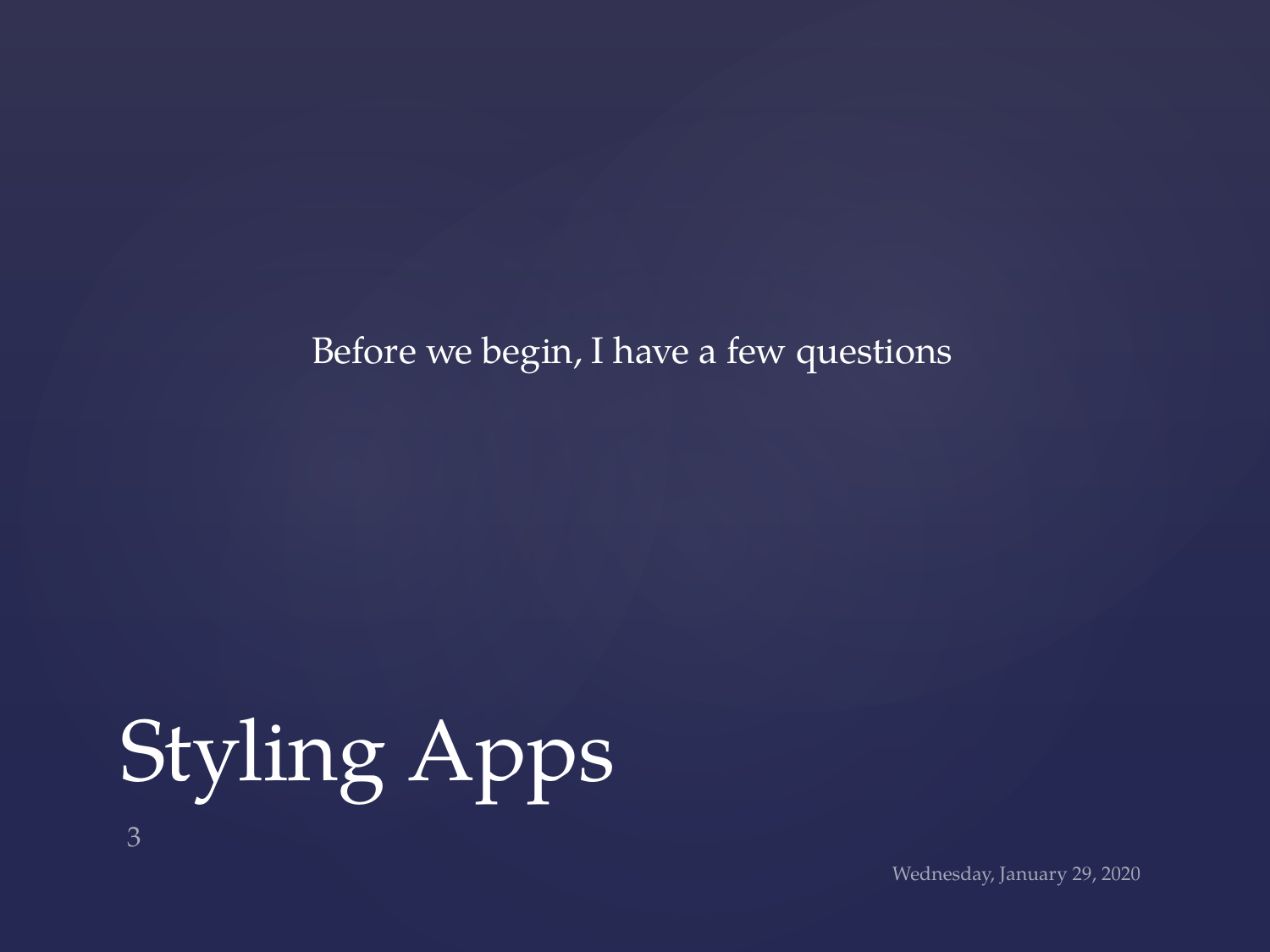

Before we begin, I have a few questions
# Styling Apps
3

Wednesday, January 29, 2020